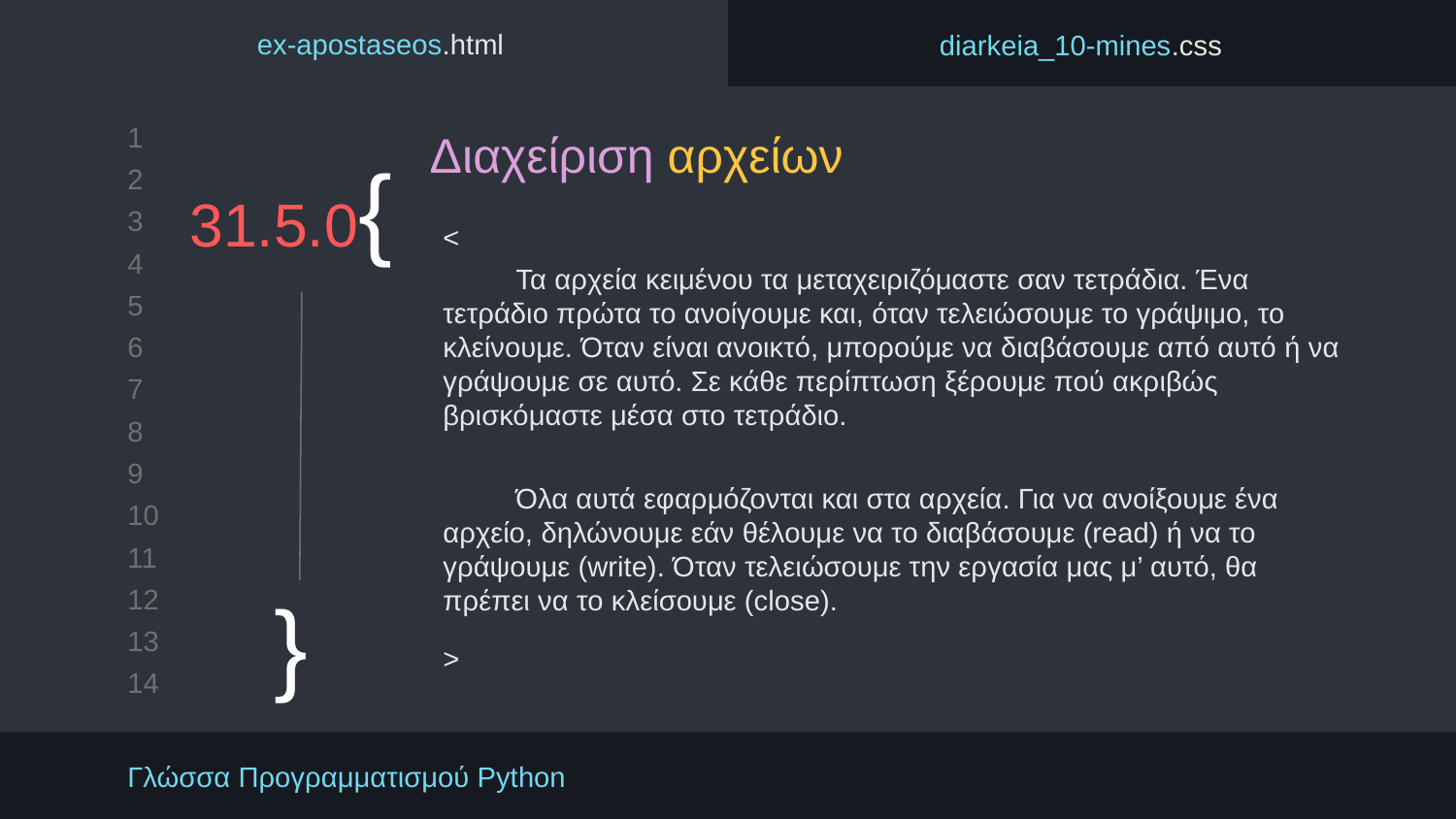

ex-apostaseos.html
diarkeia_10-mines.css
Διαχείριση αρχείων
# 31.5.0{
<
Τα αρχεία κειμένου τα μεταχειριζόμαστε σαν τετράδια. Ένα τετράδιο πρώτα το ανοίγουμε και, όταν τελειώσουμε το γράψιμο, το κλείνουμε. Όταν είναι ανοικτό, μπορούμε να διαβάσουμε από αυτό ή να γράψουμε σε αυτό. Σε κάθε περίπτωση ξέρουμε πού ακριβώς βρισκόμαστε μέσα στο τετράδιο.

Όλα αυτά εφαρμόζονται και στα αρχεία. Για να ανοίξουμε ένα αρχείο, δηλώνουμε εάν θέλουμε να το διαβάσουμε (read) ή να το γράψουμε (write). Όταν τελειώσουμε την εργασία μας μ’ αυτό, θα πρέπει να το κλείσουμε (close).
>
}
Γλώσσα Προγραμματισμού Python